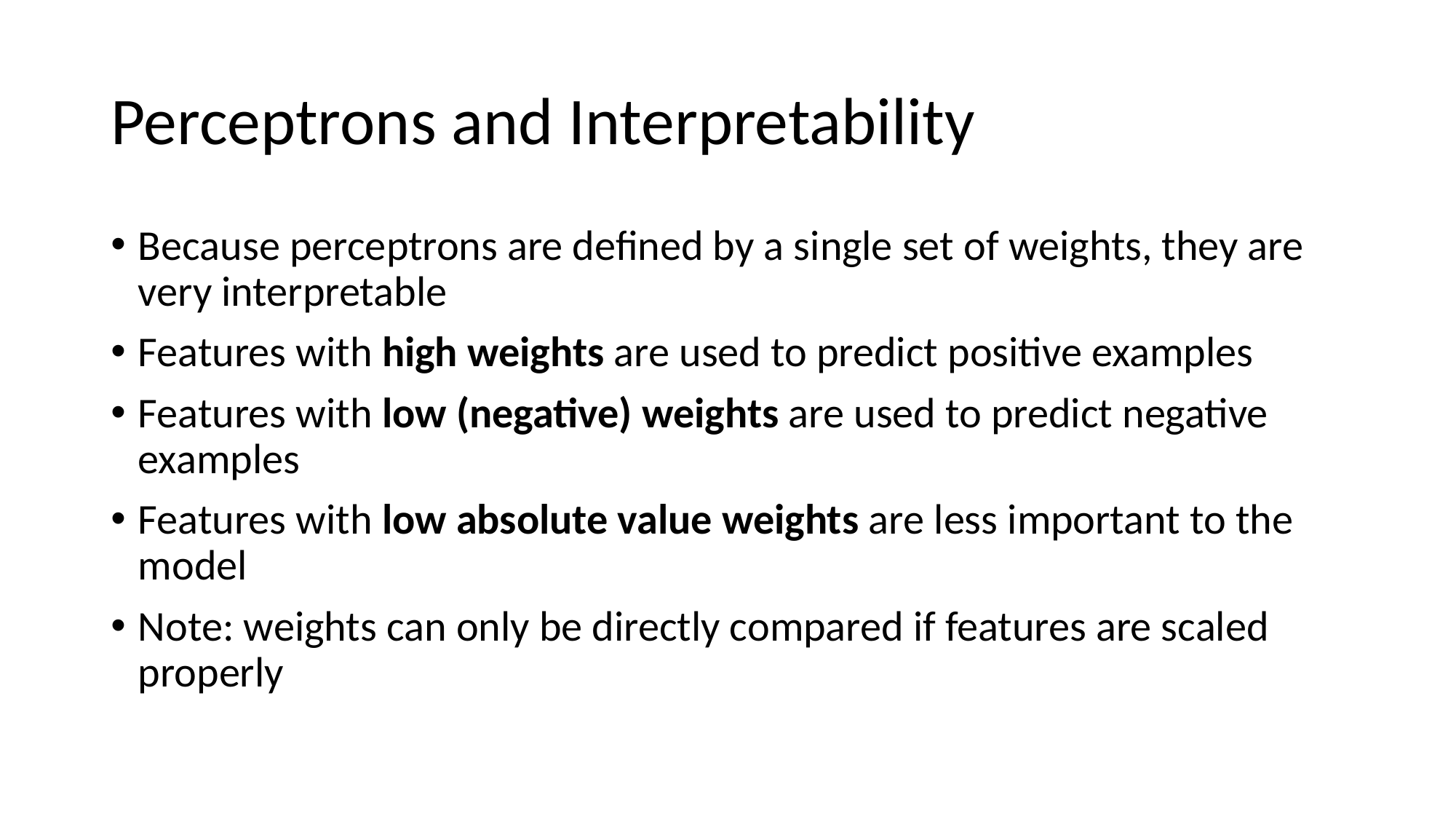

# Perceptrons and Interpretability
Because perceptrons are defined by a single set of weights, they are very interpretable
Features with high weights are used to predict positive examples
Features with low (negative) weights are used to predict negative examples
Features with low absolute value weights are less important to the model
Note: weights can only be directly compared if features are scaled properly